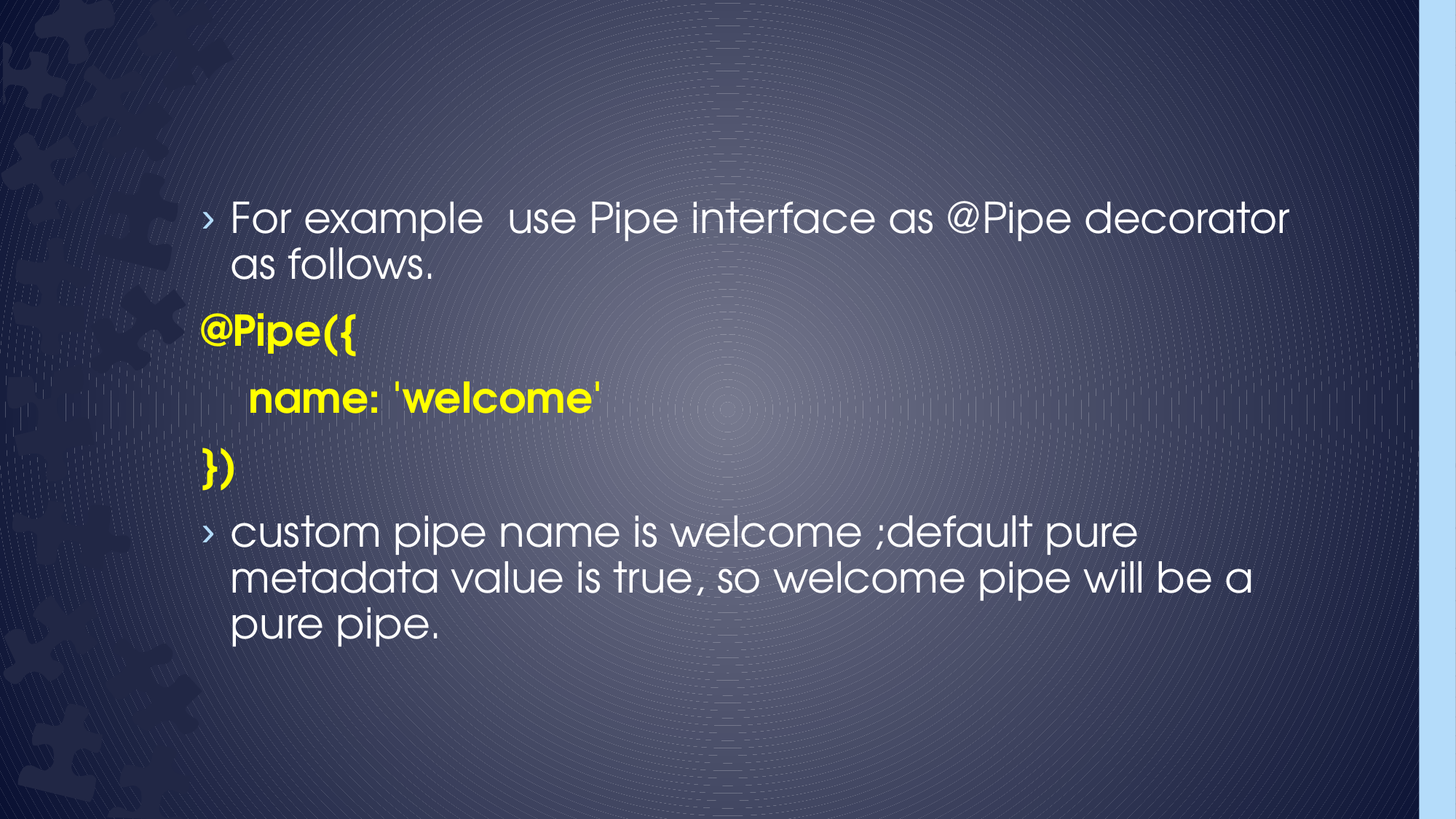

#
For example  use Pipe interface as @Pipe decorator as follows.
@Pipe({
    name: 'welcome'
})
custom pipe name is welcome ;default pure metadata value is true, so welcome pipe will be a pure pipe.